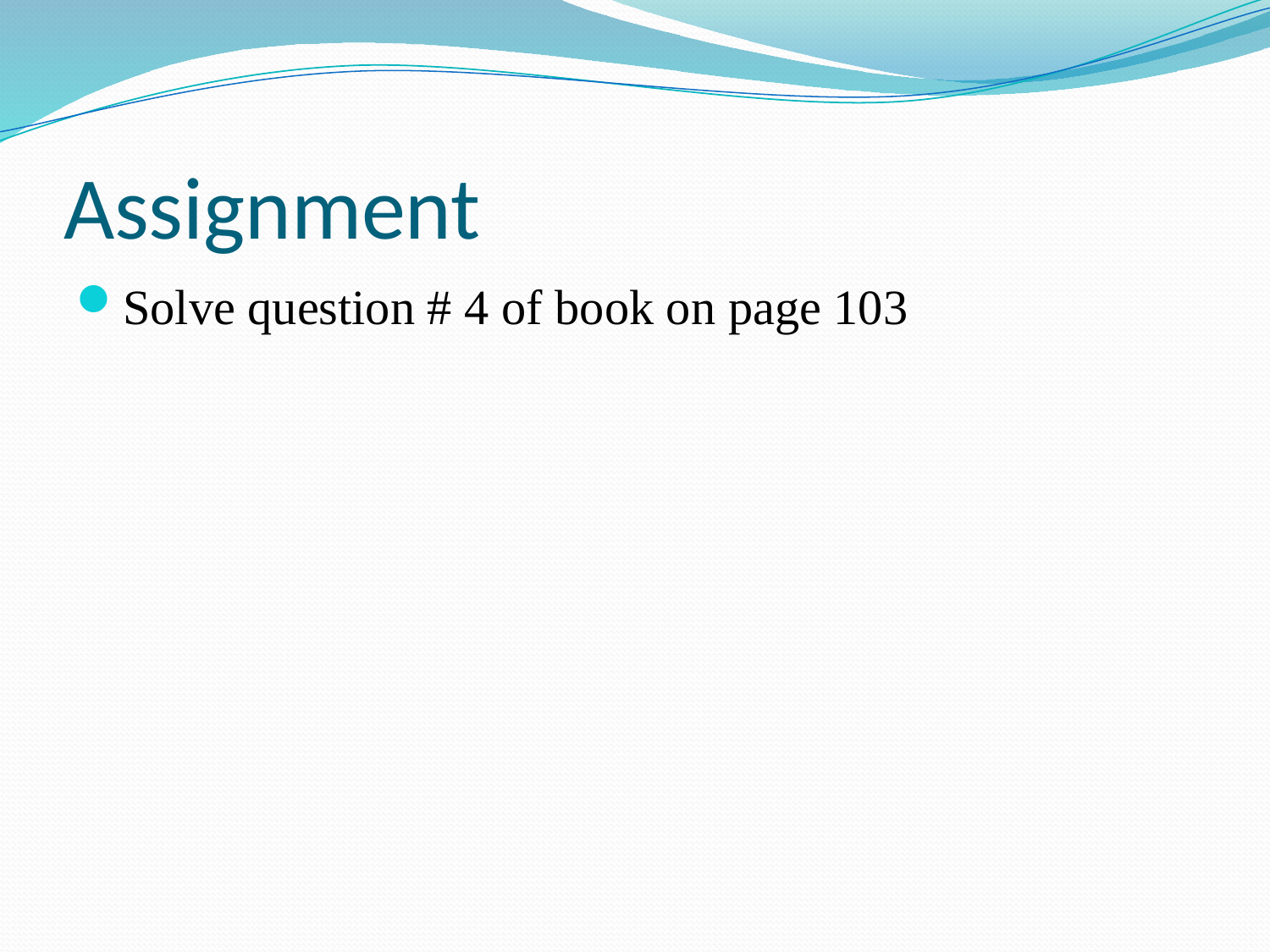

# Assignment
Solve question # 4 of book on page 103